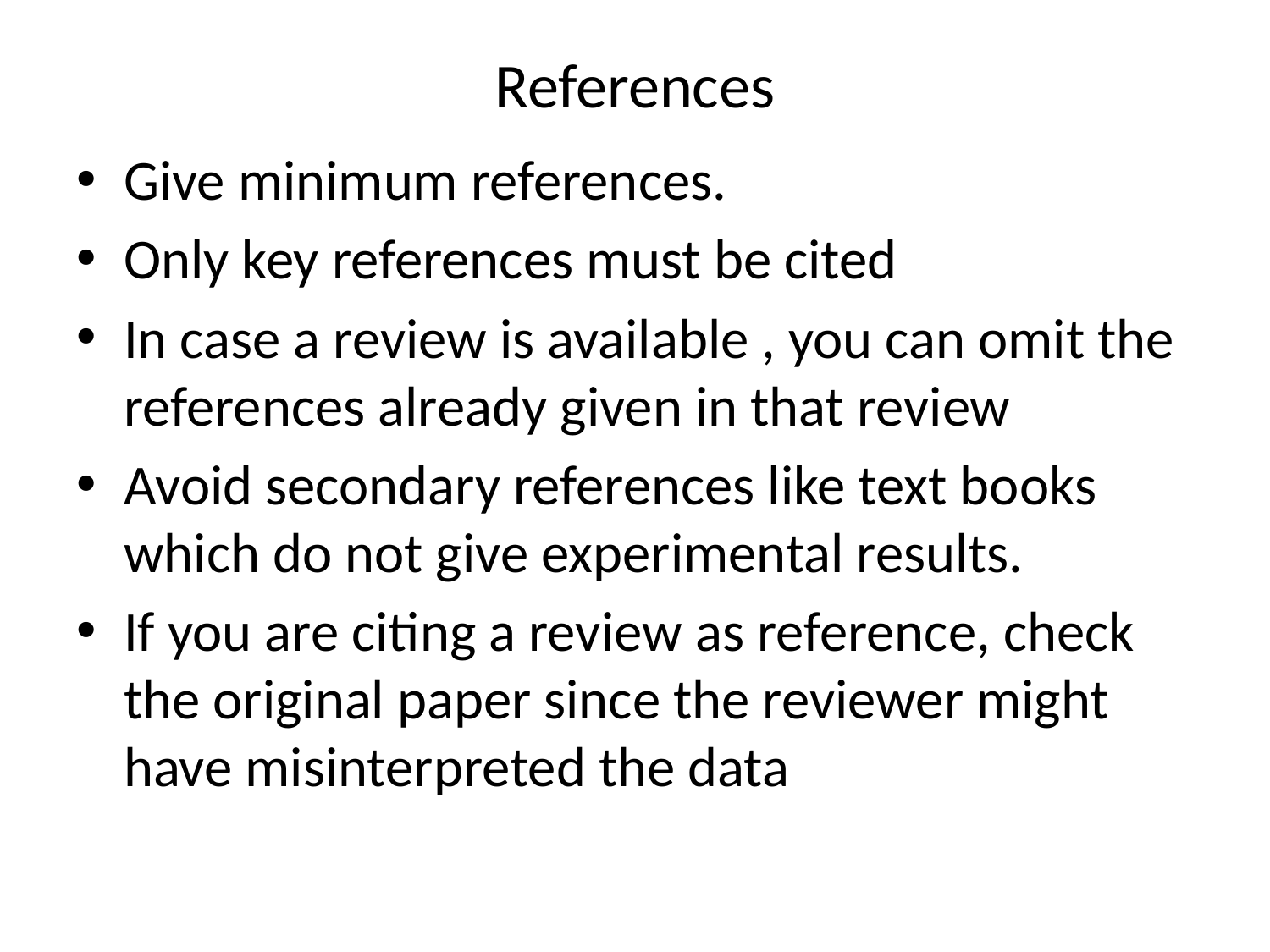

# References
Give minimum references.
Only key references must be cited
In case a review is available , you can omit the references already given in that review
Avoid secondary references like text books which do not give experimental results.
If you are citing a review as reference, check the original paper since the reviewer might have misinterpreted the data